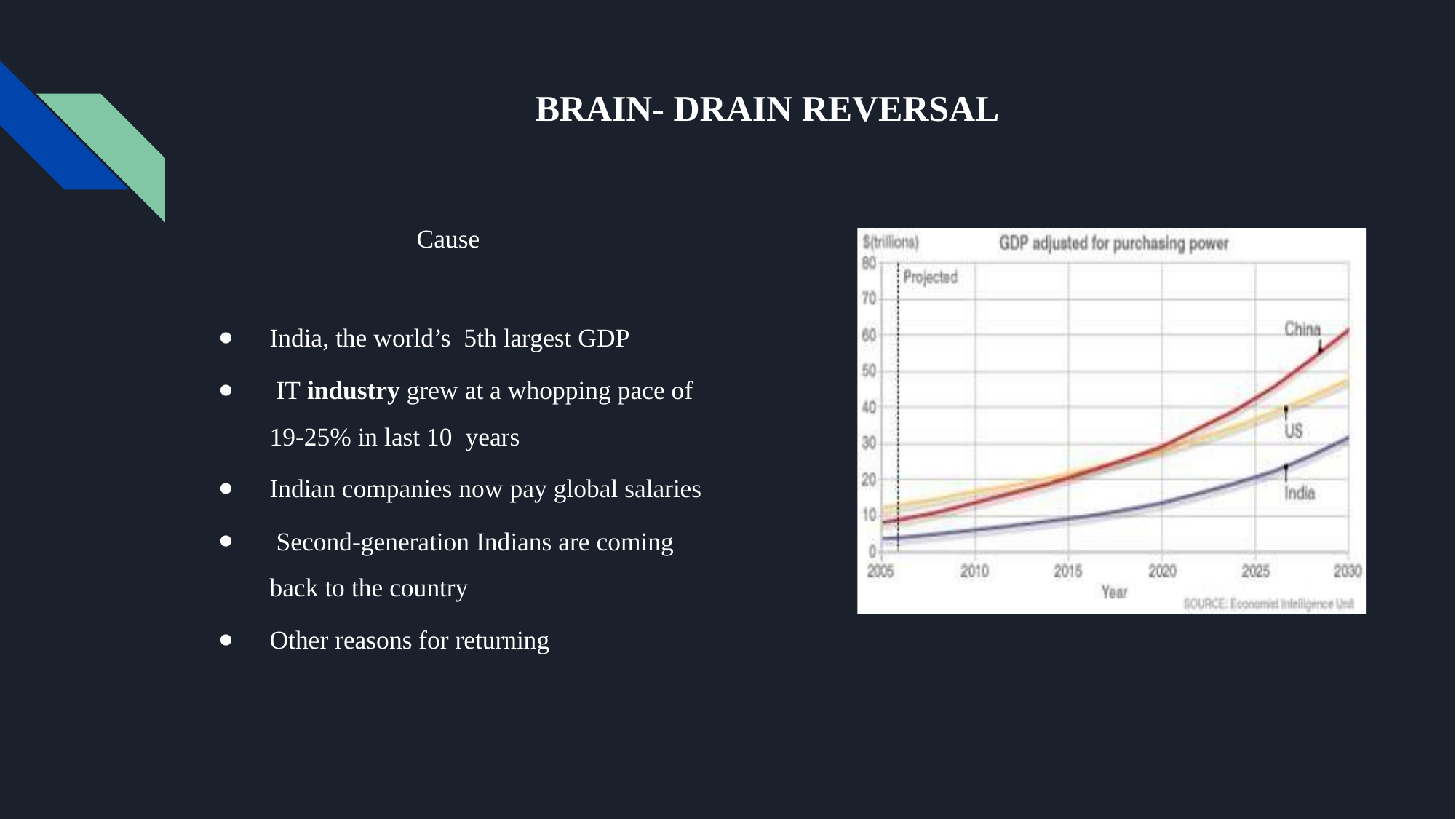

# BRAIN- DRAIN REVERSAL
Cause

India, the world’s  5th largest GDP
 IT industry grew at a whopping pace of 19-25% in last 10  years
Indian companies now pay global salaries
 Second-generation Indians are coming back to the country
Other reasons for returning